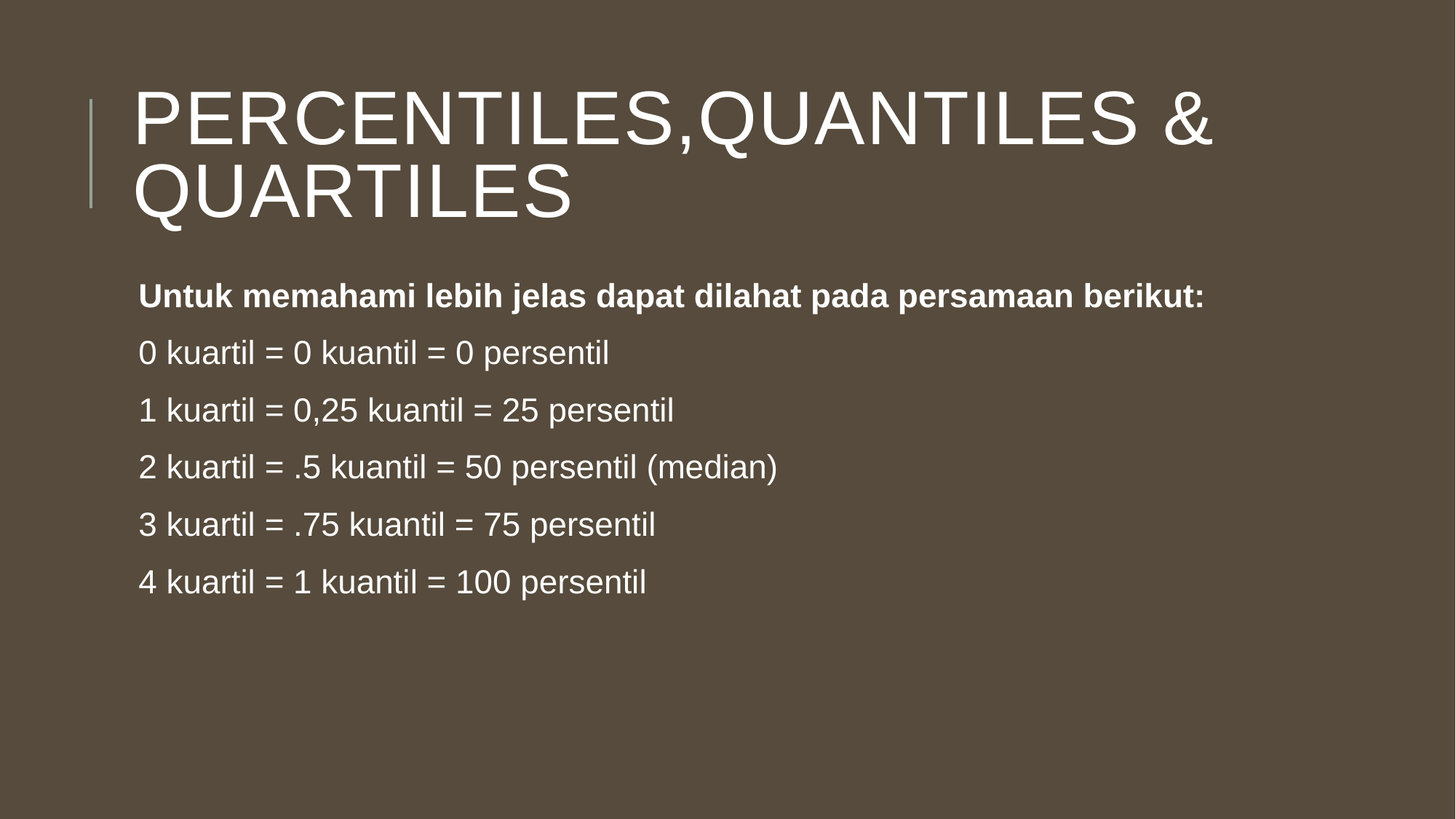

# Percentiles,quantiles & quartiles
Untuk memahami lebih jelas dapat dilahat pada persamaan berikut:
0 kuartil = 0 kuantil = 0 persentil
1 kuartil = 0,25 kuantil = 25 persentil
2 kuartil = .5 kuantil = 50 persentil (median)
3 kuartil = .75 kuantil = 75 persentil
4 kuartil = 1 kuantil = 100 persentil